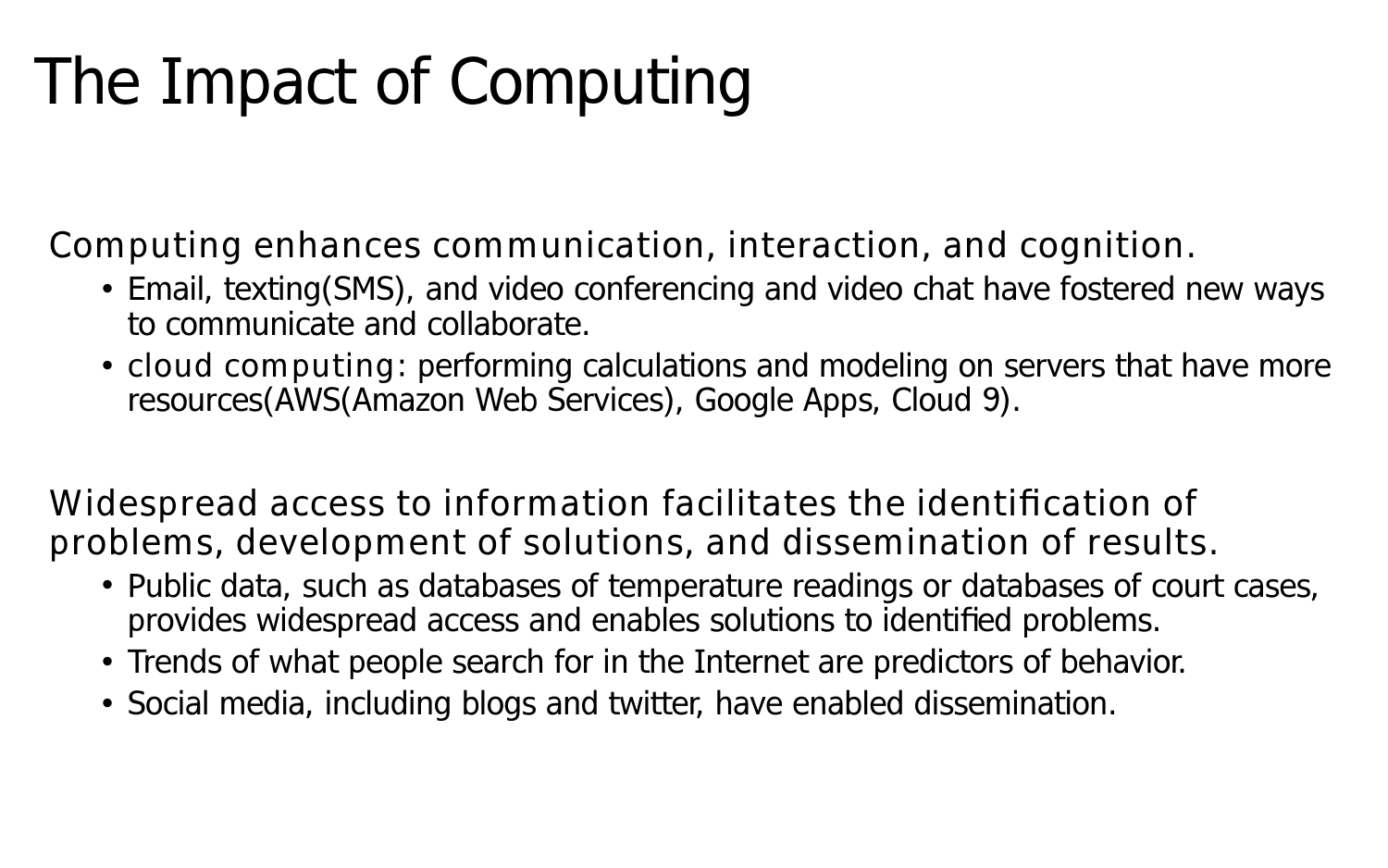

# The Impact of Computing

Computing enhances communication, interaction, and cognition.
Email, texting(SMS), and video conferencing and video chat have fostered new ways to communicate and collaborate.
cloud computing: performing calculations and modeling on servers that have more resources(AWS(Amazon Web Services), Google Apps, Cloud 9).

Widespread access to information facilitates the identification of problems, development of solutions, and dissemination of results.
Public data, such as databases of temperature readings or databases of court cases, provides widespread access and enables solutions to identified problems.
Trends of what people search for in the Internet are predictors of behavior.
Social media, including blogs and twitter, have enabled dissemination.